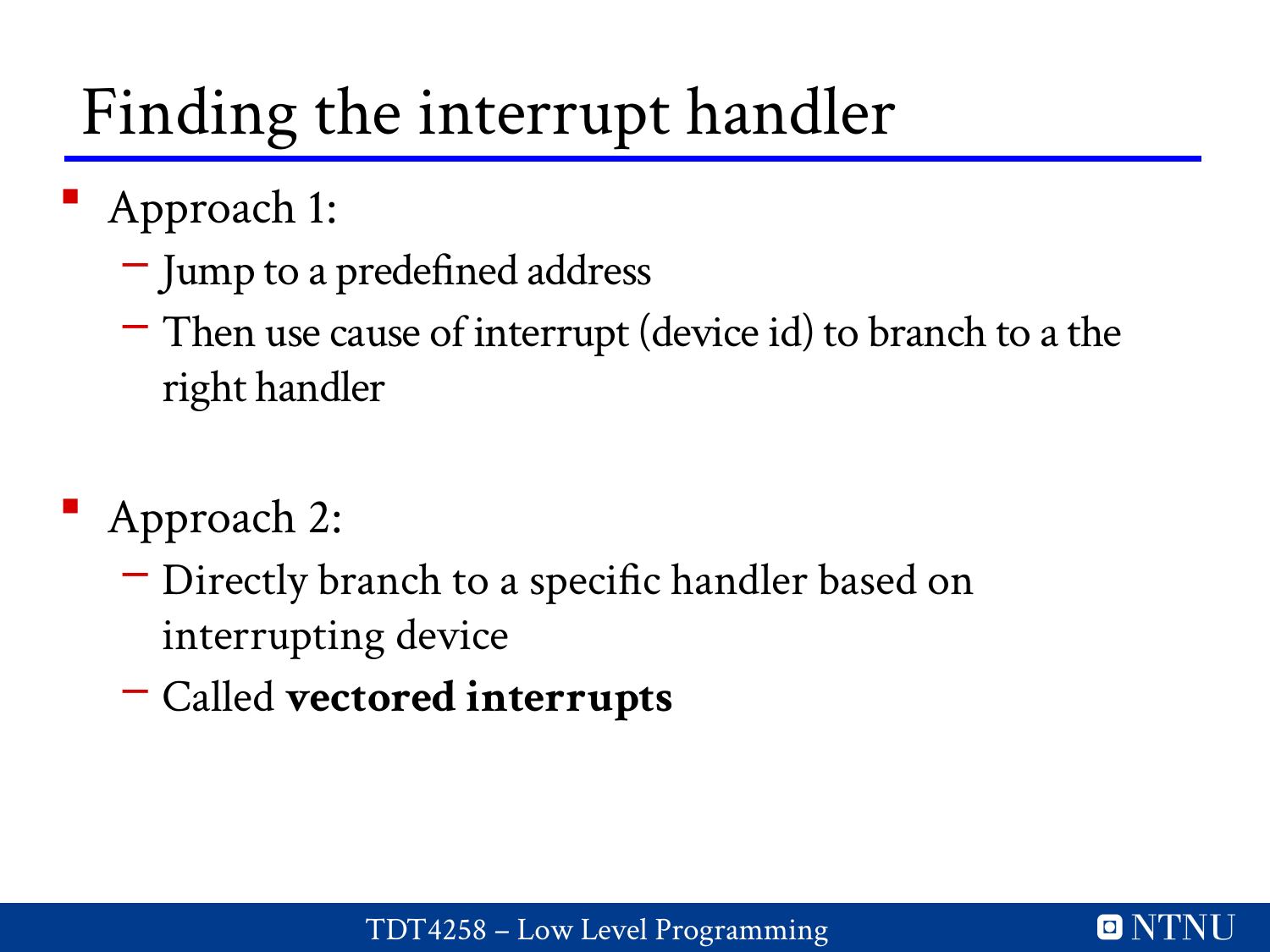

Finding the interrupt handler
Approach 1:
Jump to a predefined address
Then use cause of interrupt (device id) to branch to a the right handler

Approach 2:
Directly branch to a specific handler based on interrupting device
Called vectored interrupts